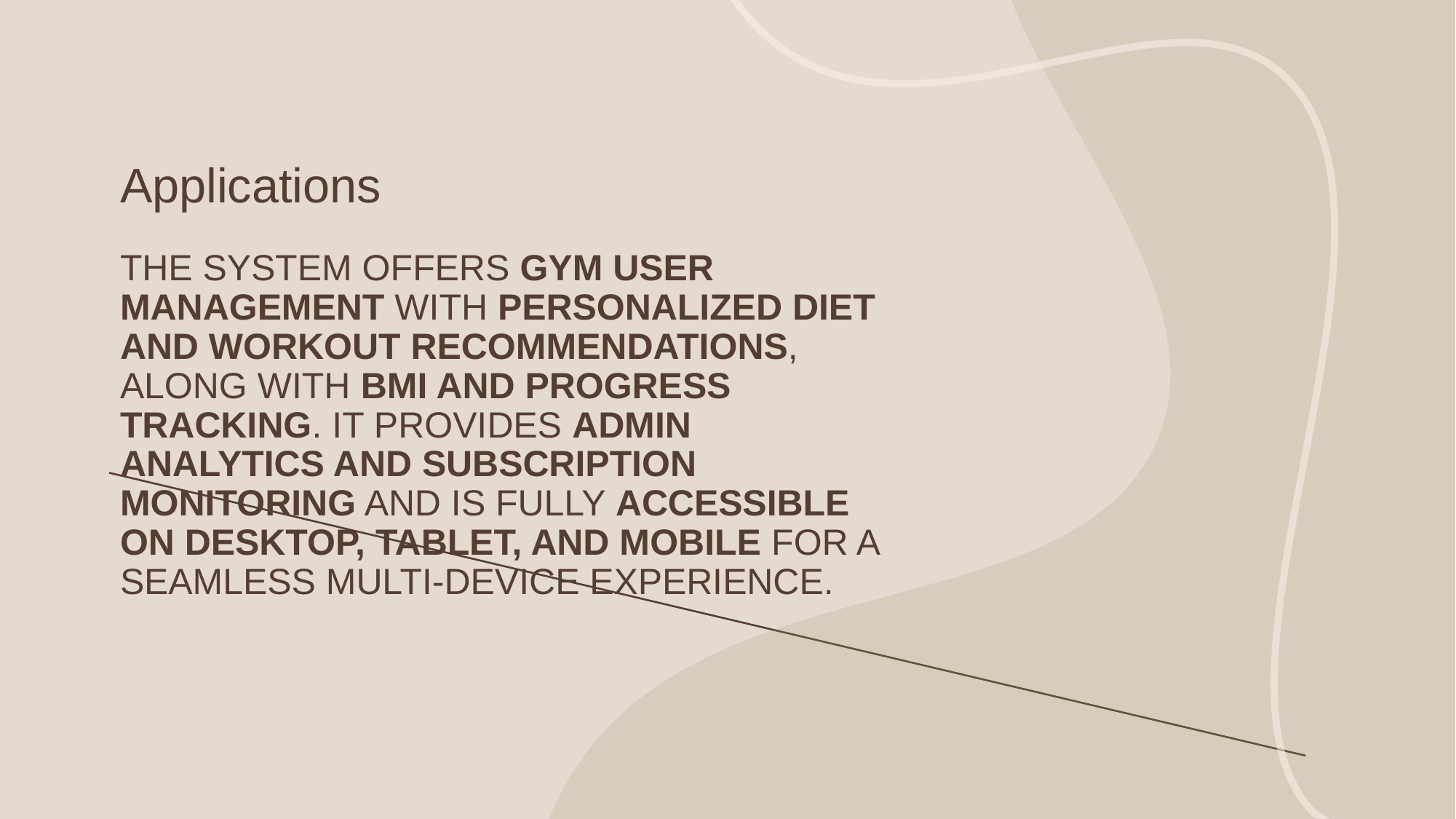

# Applications
The system offers gym user management with personalized diet and workout recommendations, along with BMI and progress tracking. It provides admin analytics and subscription monitoring and is fully accessible on desktop, tablet, and mobile for a seamless multi-device experience.